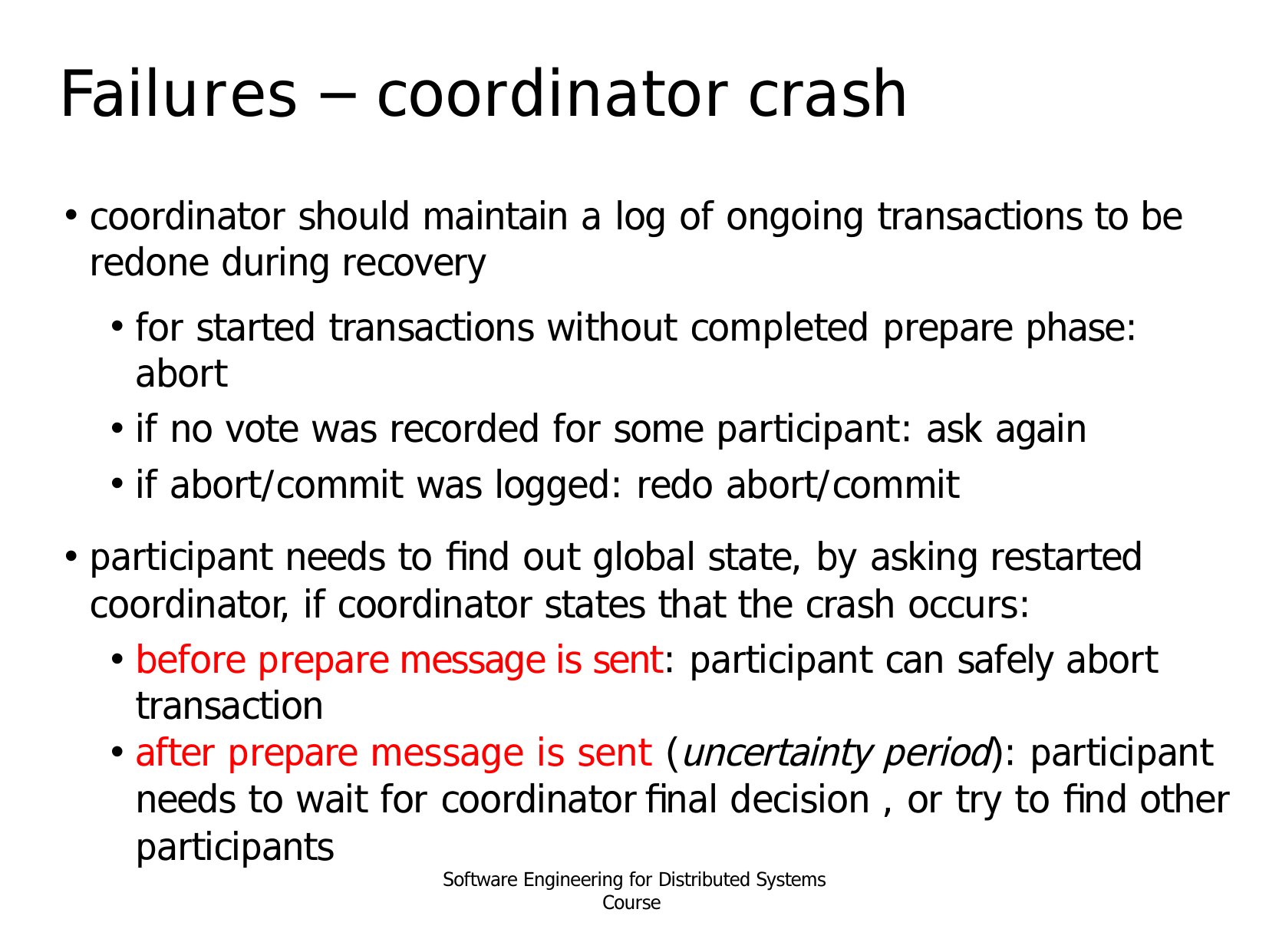

# Failures – coordinator crash
coordinator should maintain a log of ongoing transactions to be redone during recovery
for started transactions without completed prepare phase: abort
if no vote was recorded for some participant: ask again
if abort/commit was logged: redo abort/commit
participant needs to ﬁnd out global state, by asking restarted coordinator, if coordinator states that the crash occurs:
before prepare message is sent: participant can safely abort transaction
after prepare message is sent (uncertainty period): participant needs to wait for coordinator final decision , or try to ﬁnd other participants
Software Engineering for Distributed Systems Course
41